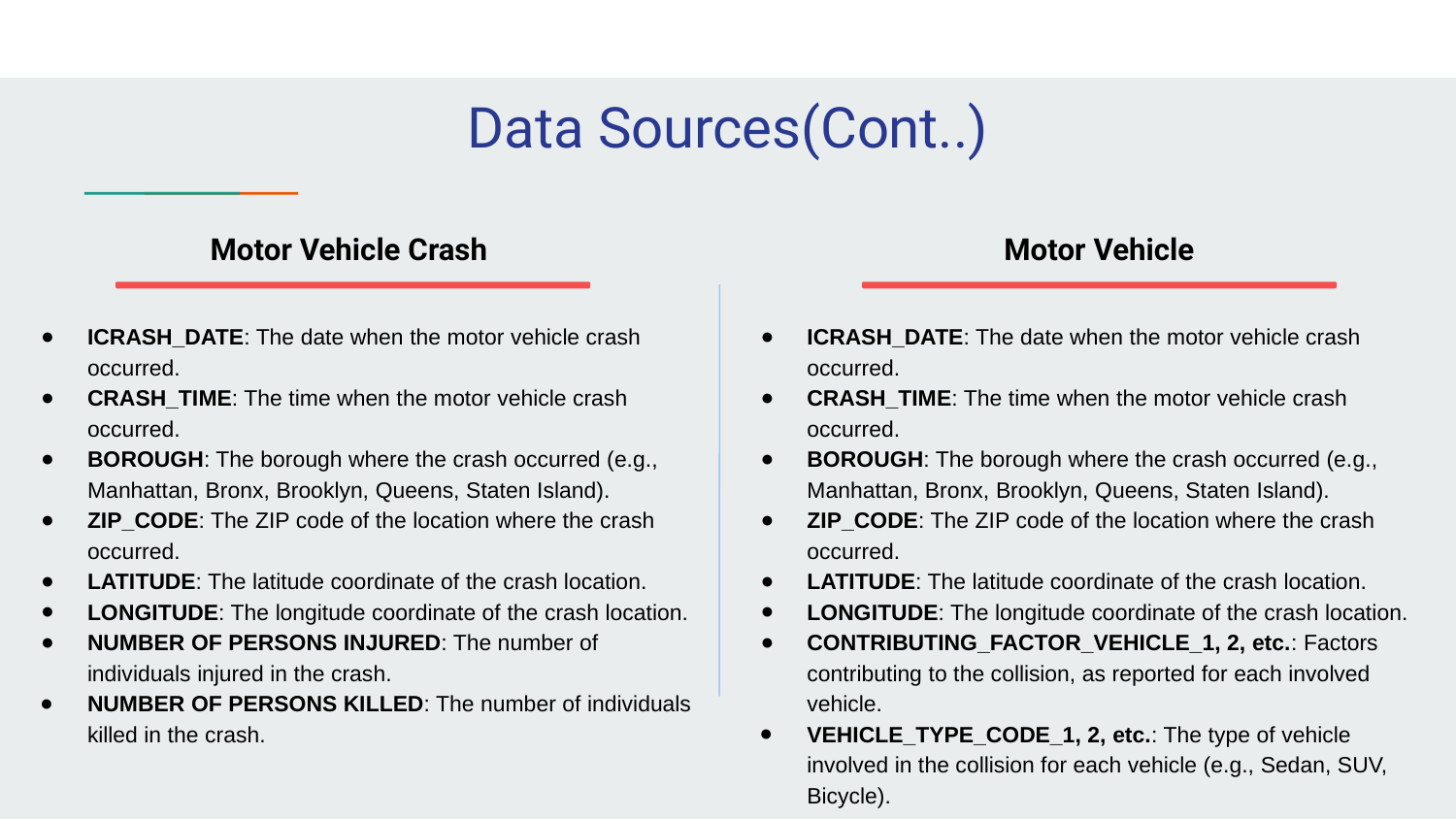

Data Sources(Cont..)
Motor Vehicle Crash
Motor Vehicle

ICRASH_DATE: The date when the motor vehicle crash occurred.
CRASH_TIME: The time when the motor vehicle crash occurred.
BOROUGH: The borough where the crash occurred (e.g., Manhattan, Bronx, Brooklyn, Queens, Staten Island).
ZIP_CODE: The ZIP code of the location where the crash occurred.
LATITUDE: The latitude coordinate of the crash location.
LONGITUDE: The longitude coordinate of the crash location.
NUMBER OF PERSONS INJURED: The number of individuals injured in the crash.
NUMBER OF PERSONS KILLED: The number of individuals killed in the crash.
ICRASH_DATE: The date when the motor vehicle crash occurred.
CRASH_TIME: The time when the motor vehicle crash occurred.
BOROUGH: The borough where the crash occurred (e.g., Manhattan, Bronx, Brooklyn, Queens, Staten Island).
ZIP_CODE: The ZIP code of the location where the crash occurred.
LATITUDE: The latitude coordinate of the crash location.
LONGITUDE: The longitude coordinate of the crash location.
CONTRIBUTING_FACTOR_VEHICLE_1, 2, etc.: Factors contributing to the collision, as reported for each involved vehicle.
VEHICLE_TYPE_CODE_1, 2, etc.: The type of vehicle involved in the collision for each vehicle (e.g., Sedan, SUV, Bicycle).